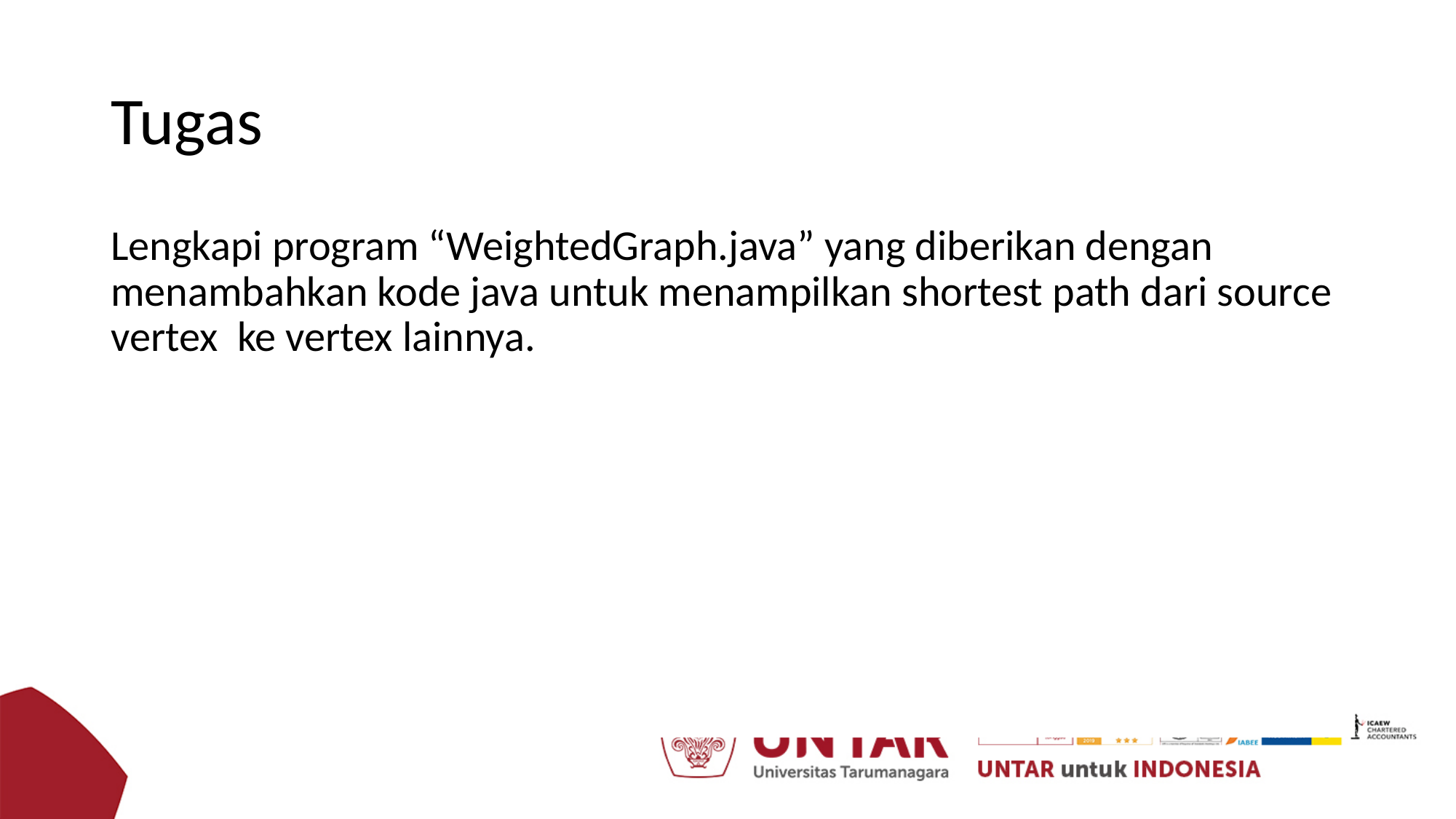

# Tugas
Lengkapi program “WeightedGraph.java” yang diberikan dengan menambahkan kode java untuk menampilkan shortest path dari source vertex  ke vertex lainnya.